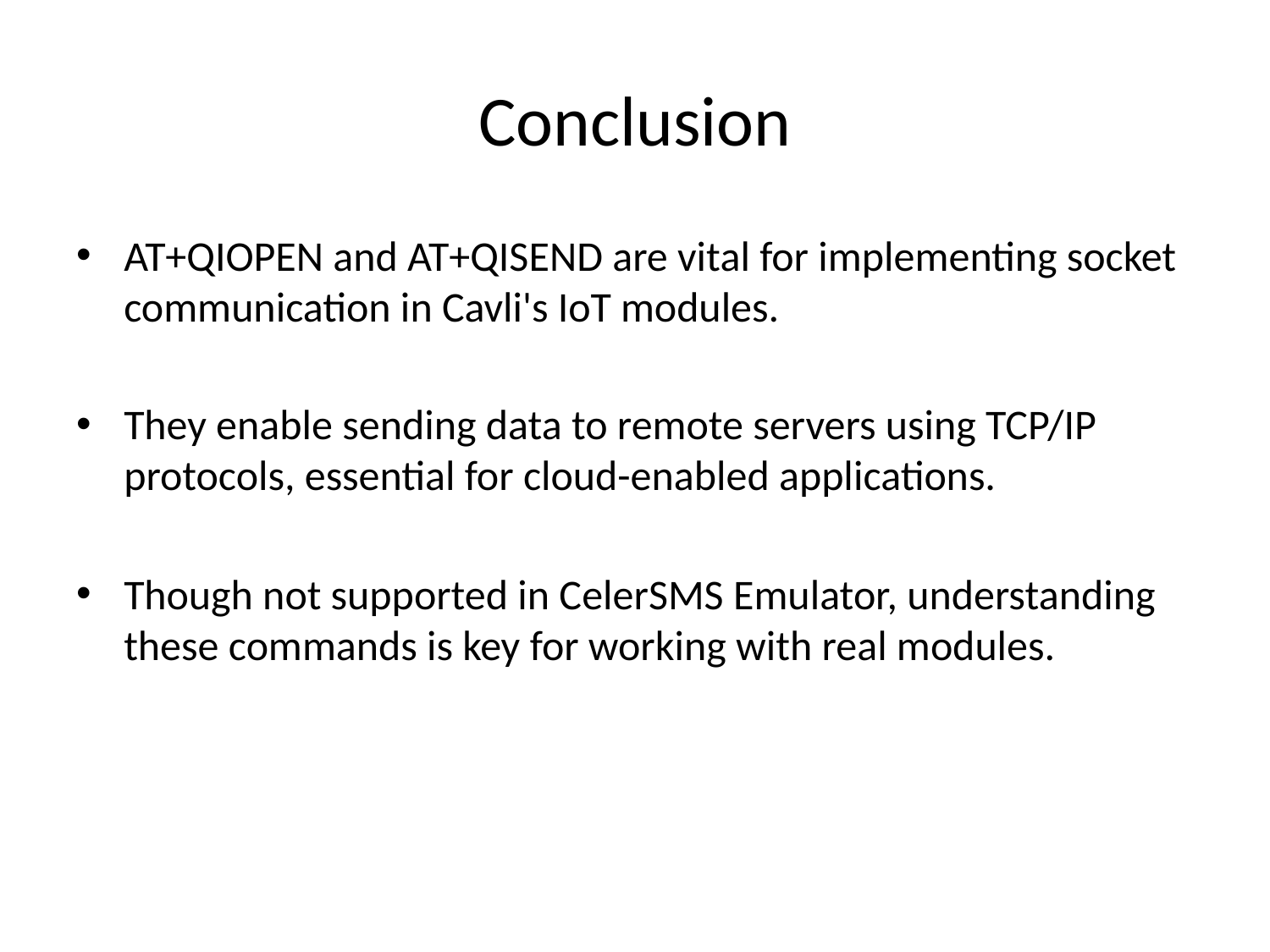

# Conclusion
AT+QIOPEN and AT+QISEND are vital for implementing socket communication in Cavli's IoT modules.

They enable sending data to remote servers using TCP/IP protocols, essential for cloud-enabled applications.

Though not supported in CelerSMS Emulator, understanding these commands is key for working with real modules.